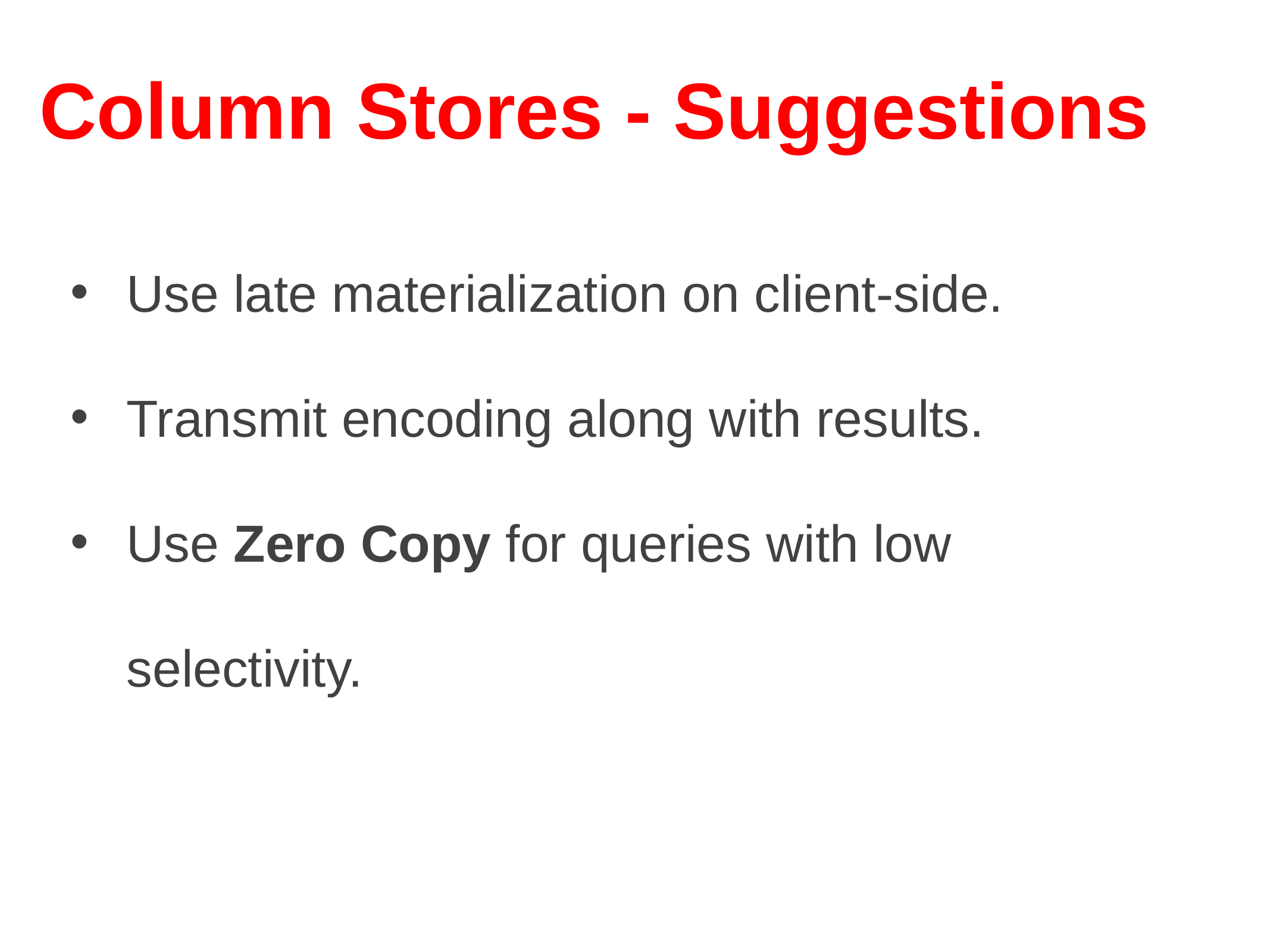

# Column Stores - Suggestions
Use late materialization on client-side.
Transmit encoding along with results.
Use Zero Copy for queries with low selectivity.